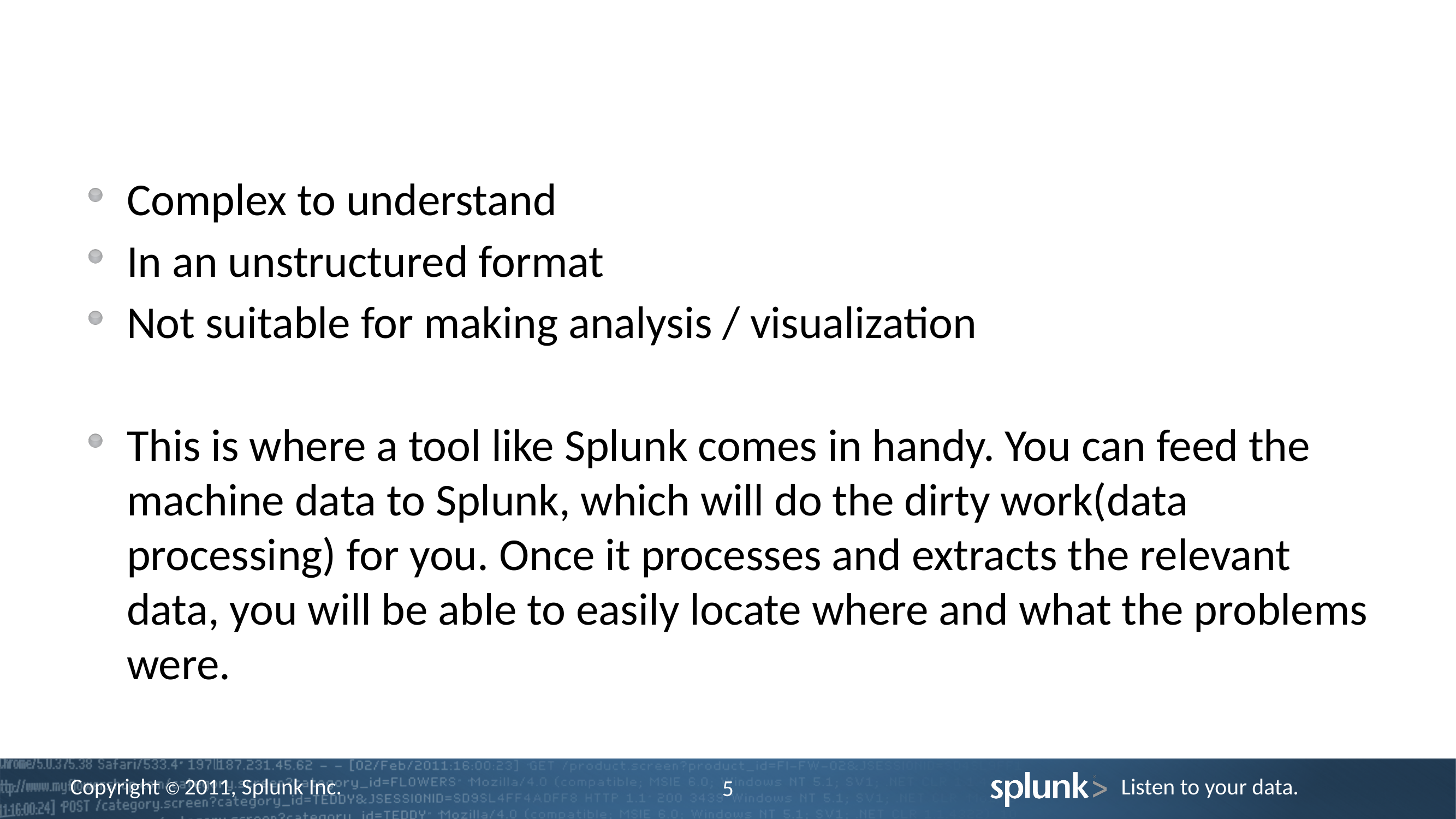

#
Complex to understand
In an unstructured format
Not suitable for making analysis / visualization

This is where a tool like Splunk comes in handy. You can feed the machine data to Splunk, which will do the dirty work(data processing) for you. Once it processes and extracts the relevant data, you will be able to easily locate where and what the problems were.
5